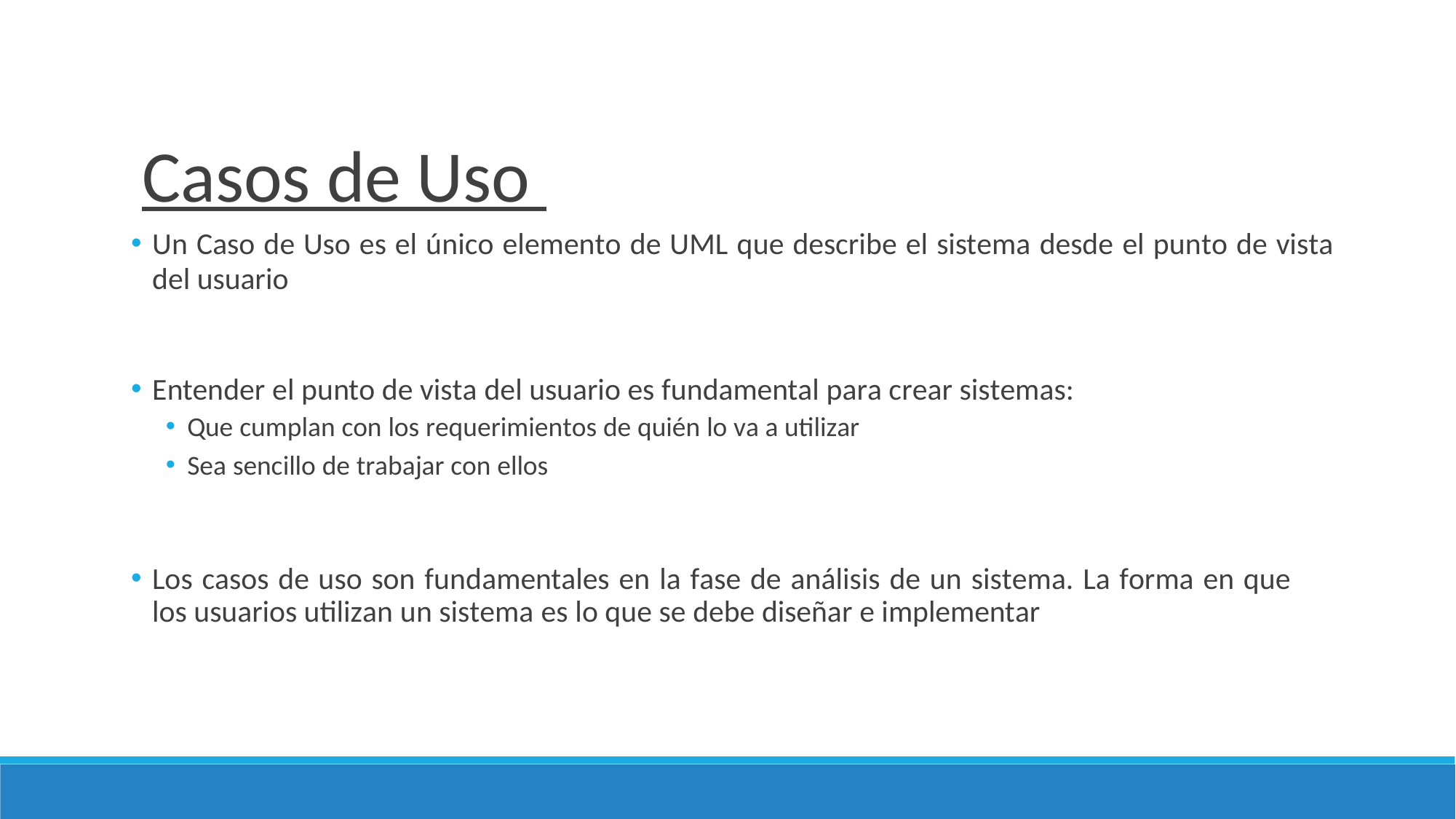

# Casos de Uso
Un Caso de Uso es el único elemento de UML que describe el sistema desde el punto de vista
del usuario

Entender el punto de vista del usuario es fundamental para crear sistemas:
Que cumplan con los requerimientos de quién lo va a utilizar
Sea sencillo de trabajar con ellos

Los casos de uso son fundamentales en la fase de análisis de un sistema. La forma en que los usuarios utilizan un sistema es lo que se debe diseñar e implementar